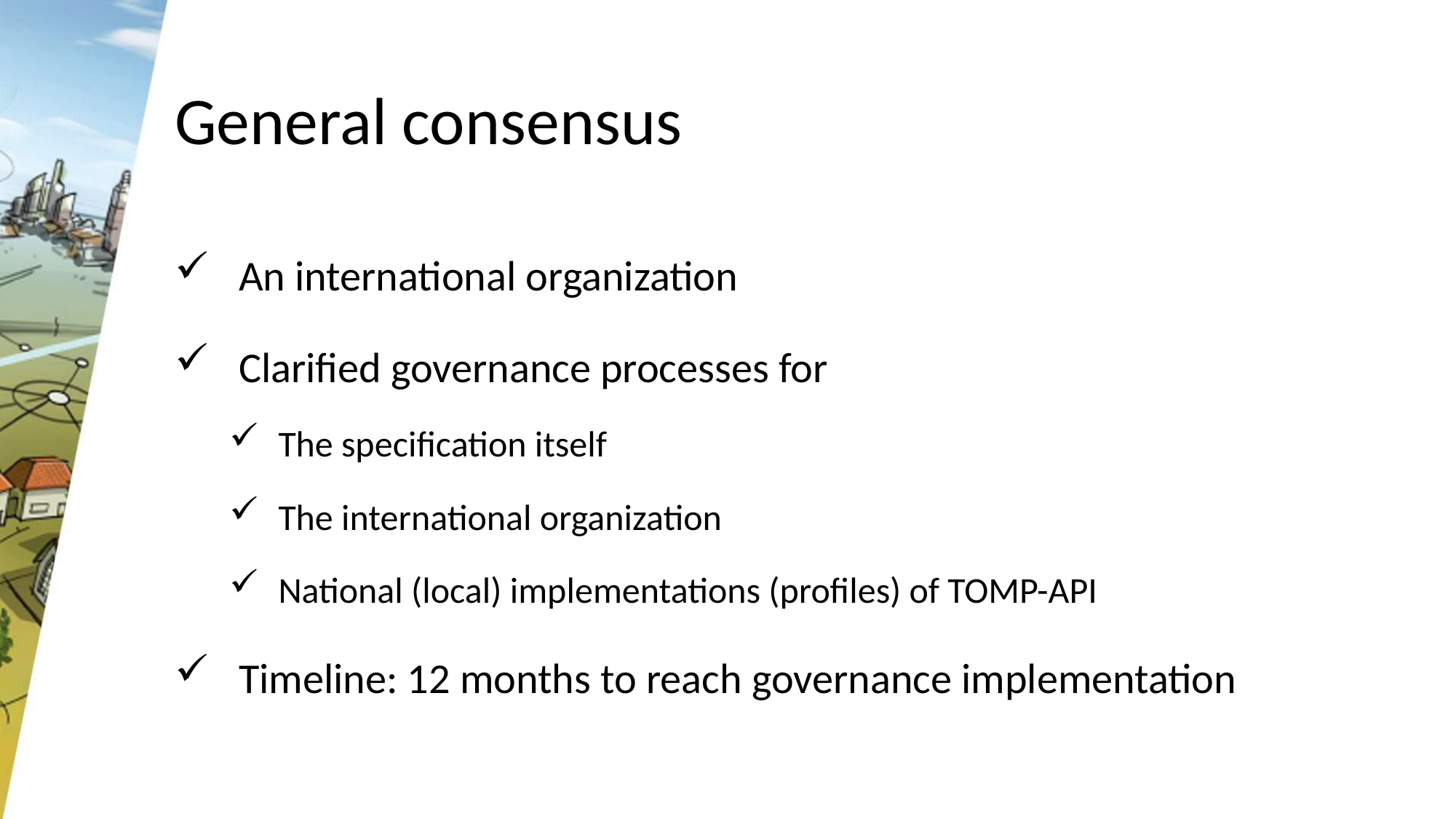

# General consensus
 An international organization
 Clarified governance processes for
 The specification itself
 The international organization
 National (local) implementations (profiles) of TOMP-API
 Timeline: 12 months to reach governance implementation